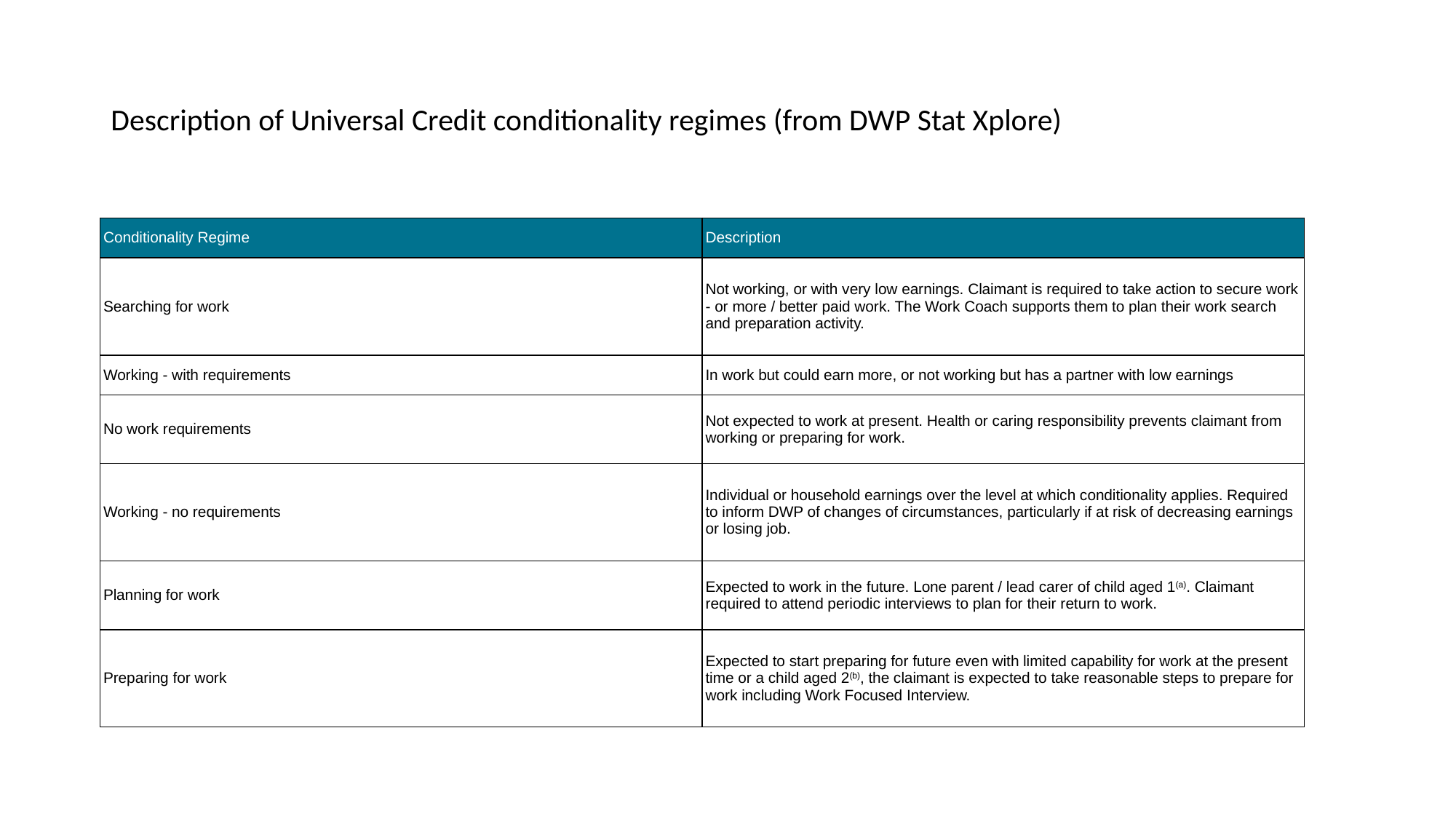

# Description of Universal Credit conditionality regimes (from DWP Stat Xplore)
| Conditionality Regime | Description |
| --- | --- |
| Searching for work | Not working, or with very low earnings. Claimant is required to take action to secure work - or more / better paid work. The Work Coach supports them to plan their work search and preparation activity. |
| Working - with requirements | In work but could earn more, or not working but has a partner with low earnings |
| No work requirements | Not expected to work at present. Health or caring responsibility prevents claimant from working or preparing for work. |
| Working - no requirements | Individual or household earnings over the level at which conditionality applies. Required to inform DWP of changes of circumstances, particularly if at risk of decreasing earnings or losing job. |
| Planning for work | Expected to work in the future. Lone parent / lead carer of child aged 1(a). Claimant required to attend periodic interviews to plan for their return to work. |
| Preparing for work | Expected to start preparing for future even with limited capability for work at the present time or a child aged 2(b), the claimant is expected to take reasonable steps to prepare for work including Work Focused Interview. |